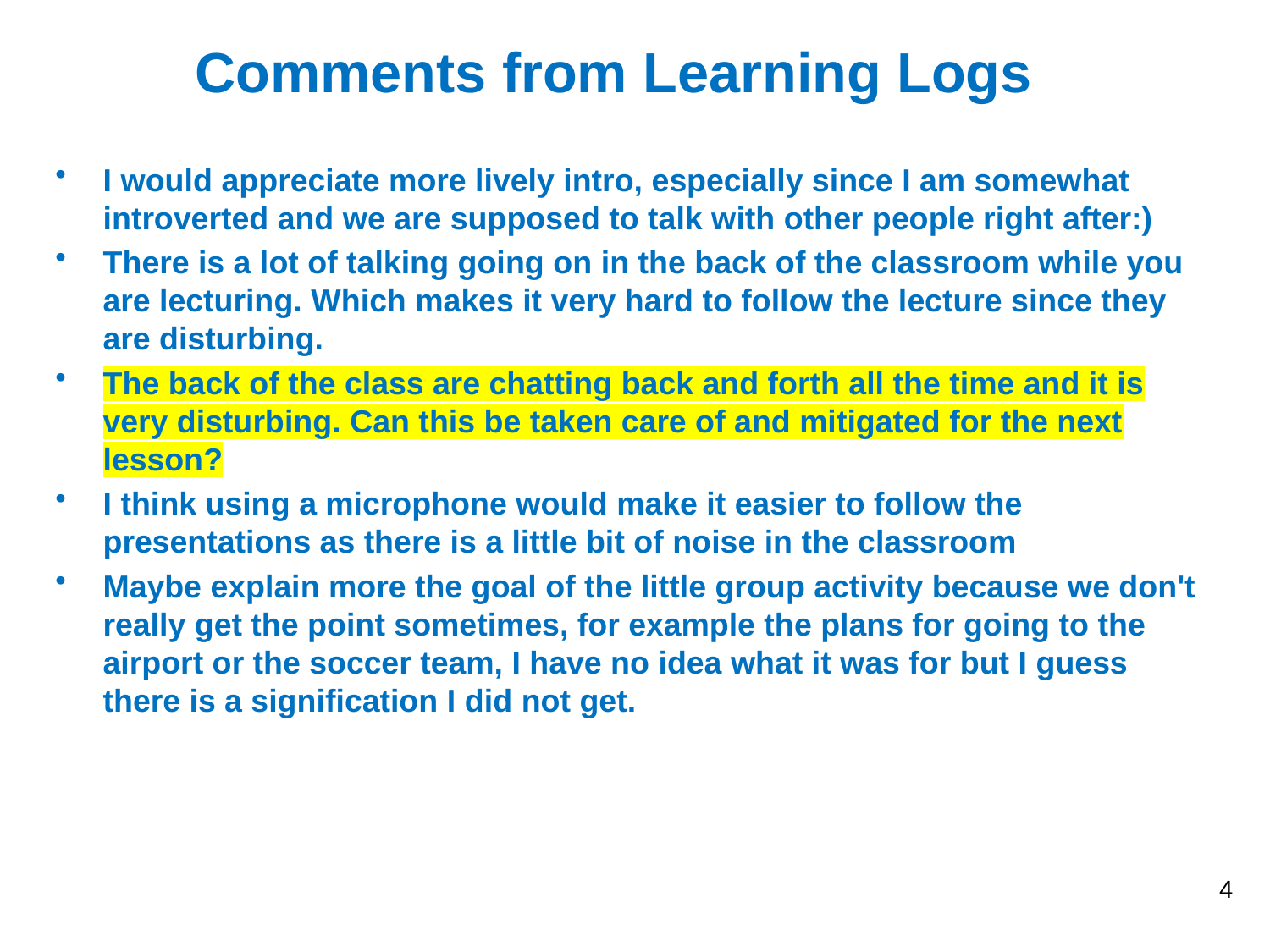

# Comments from Learning Logs
I would appreciate more lively intro, especially since I am somewhat introverted and we are supposed to talk with other people right after:)
There is a lot of talking going on in the back of the classroom while you are lecturing. Which makes it very hard to follow the lecture since they are disturbing.
The back of the class are chatting back and forth all the time and it is very disturbing. Can this be taken care of and mitigated for the next lesson?
I think using a microphone would make it easier to follow the presentations as there is a little bit of noise in the classroom
Maybe explain more the goal of the little group activity because we don't really get the point sometimes, for example the plans for going to the airport or the soccer team, I have no idea what it was for but I guess there is a signification I did not get.

4